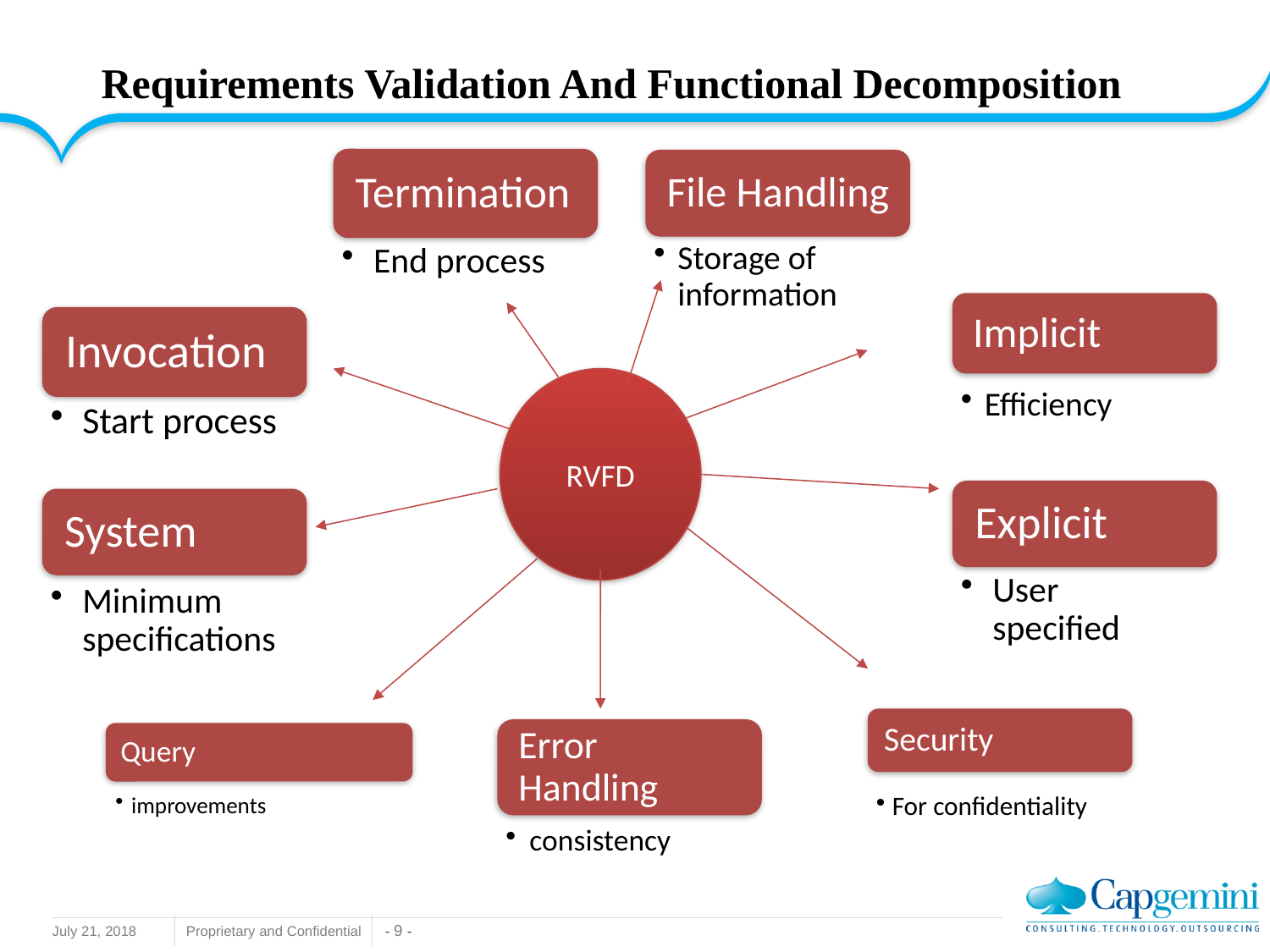

Requirements Validation And Functional Decomposition
File Handling
Storage of information
Termination
End process
Invocation
Start process
Implicit
Efficiency
RVFD
Explicit
User specified
System
Minimum specifications
Query
improvements
Error Handling
consistency
Security
For confidentiality